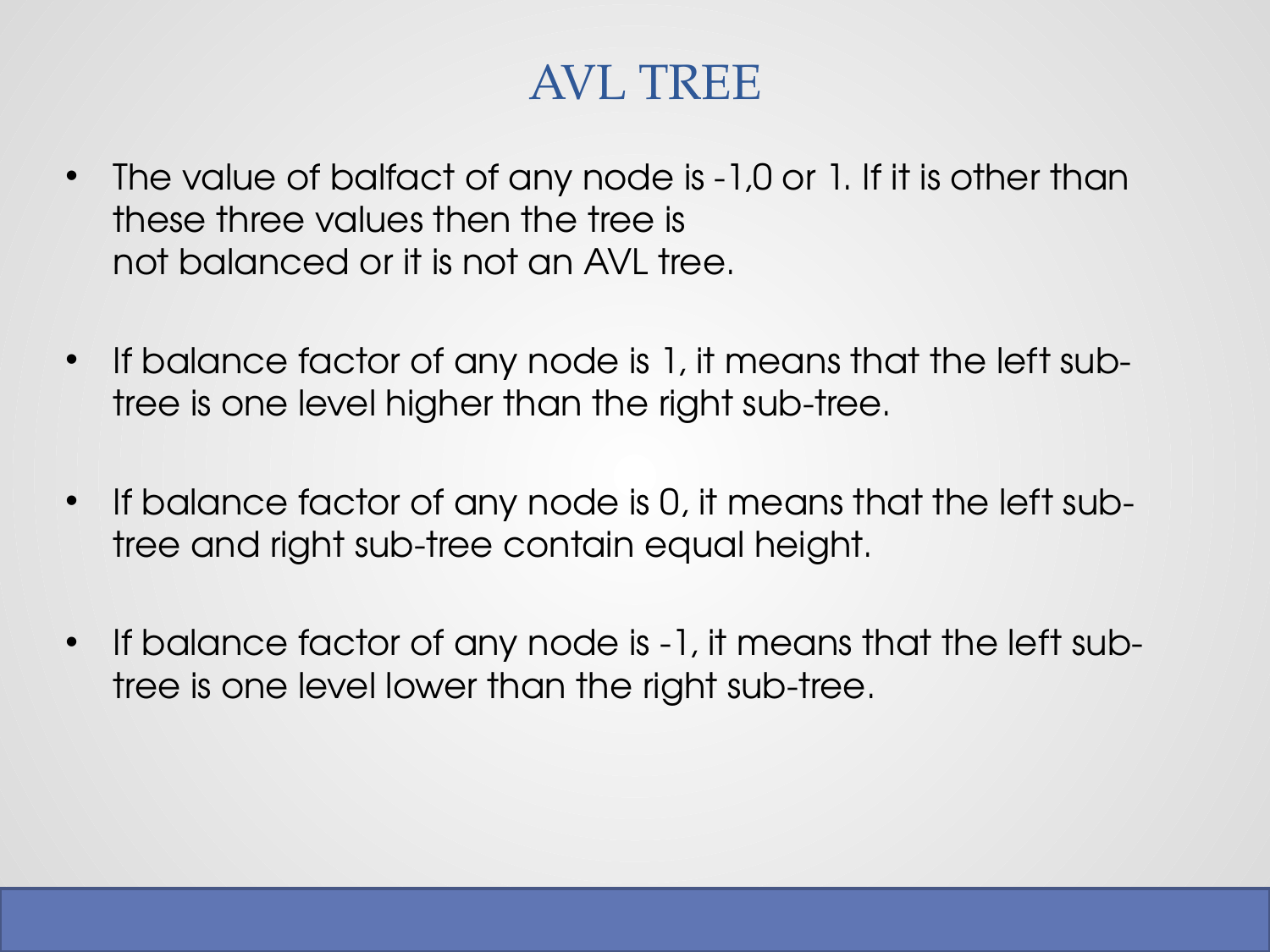

# AVL TREE
The value of balfact of any node is -1,0 or 1. If it is other than these three values then the tree is
not balanced or it is not an AVL tree.

If balance factor of any node is 1, it means that the left sub-tree is one level higher than the right sub-tree.

If balance factor of any node is 0, it means that the left sub-tree and right sub-tree contain equal height.

If balance factor of any node is -1, it means that the left sub-tree is one level lower than the right sub-tree.